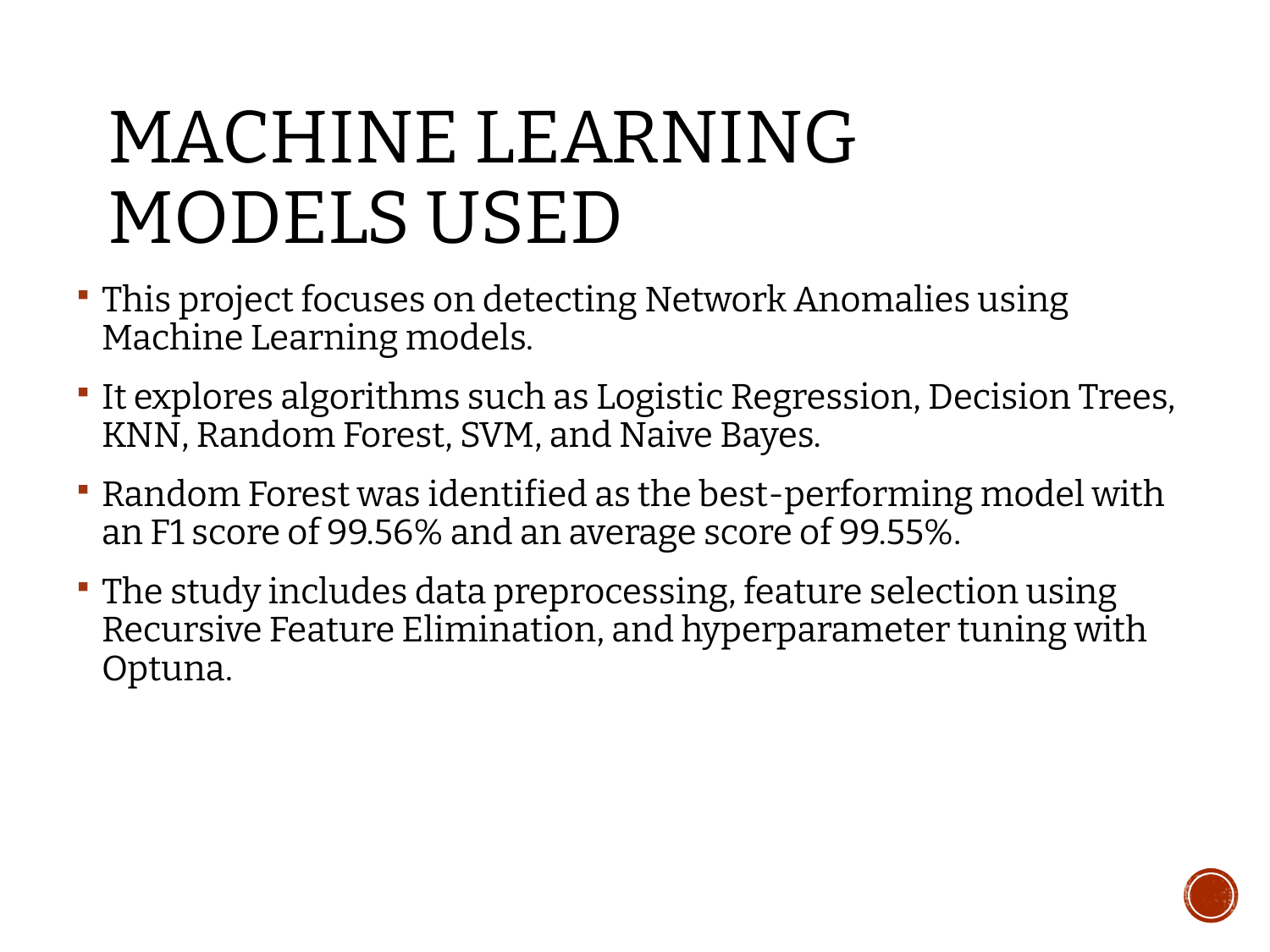

# Machine learning Models used
This project focuses on detecting Network Anomalies using Machine Learning models.
It explores algorithms such as Logistic Regression, Decision Trees, KNN, Random Forest, SVM, and Naive Bayes.
Random Forest was identified as the best-performing model with an F1 score of 99.56% and an average score of 99.55%.
The study includes data preprocessing, feature selection using Recursive Feature Elimination, and hyperparameter tuning with Optuna.